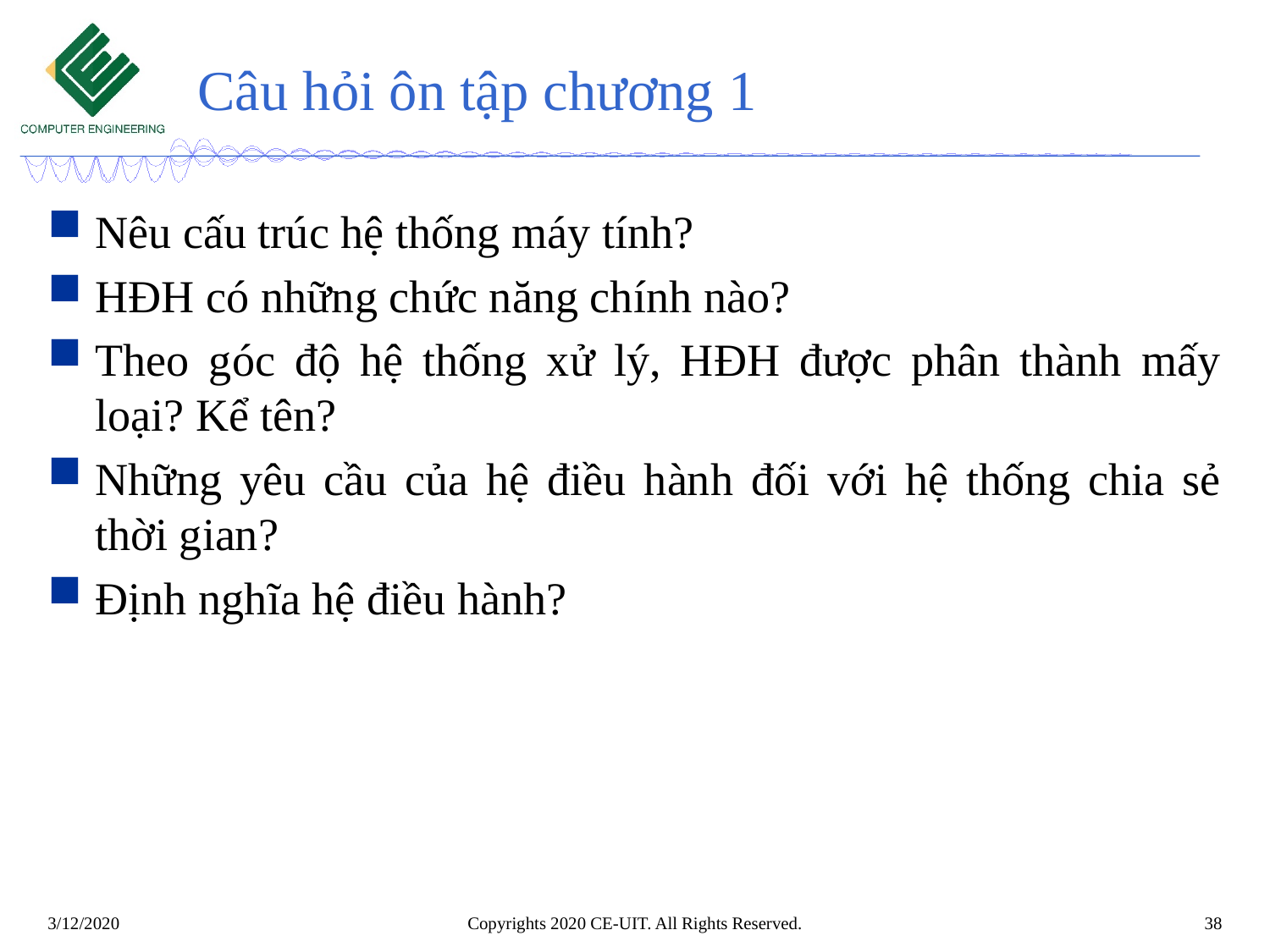

# Câu hỏi ôn tập chương 1
Nêu cấu trúc hệ thống máy tính?
HĐH có những chức năng chính nào?
Theo góc độ hệ thống xử lý, HĐH được phân thành mấy loại? Kể tên?
Những yêu cầu của hệ điều hành đối với hệ thống chia sẻ thời gian?
Định nghĩa hệ điều hành?

Copyrights 2020 CE-UIT. All Rights Reserved.
38
3/12/2020